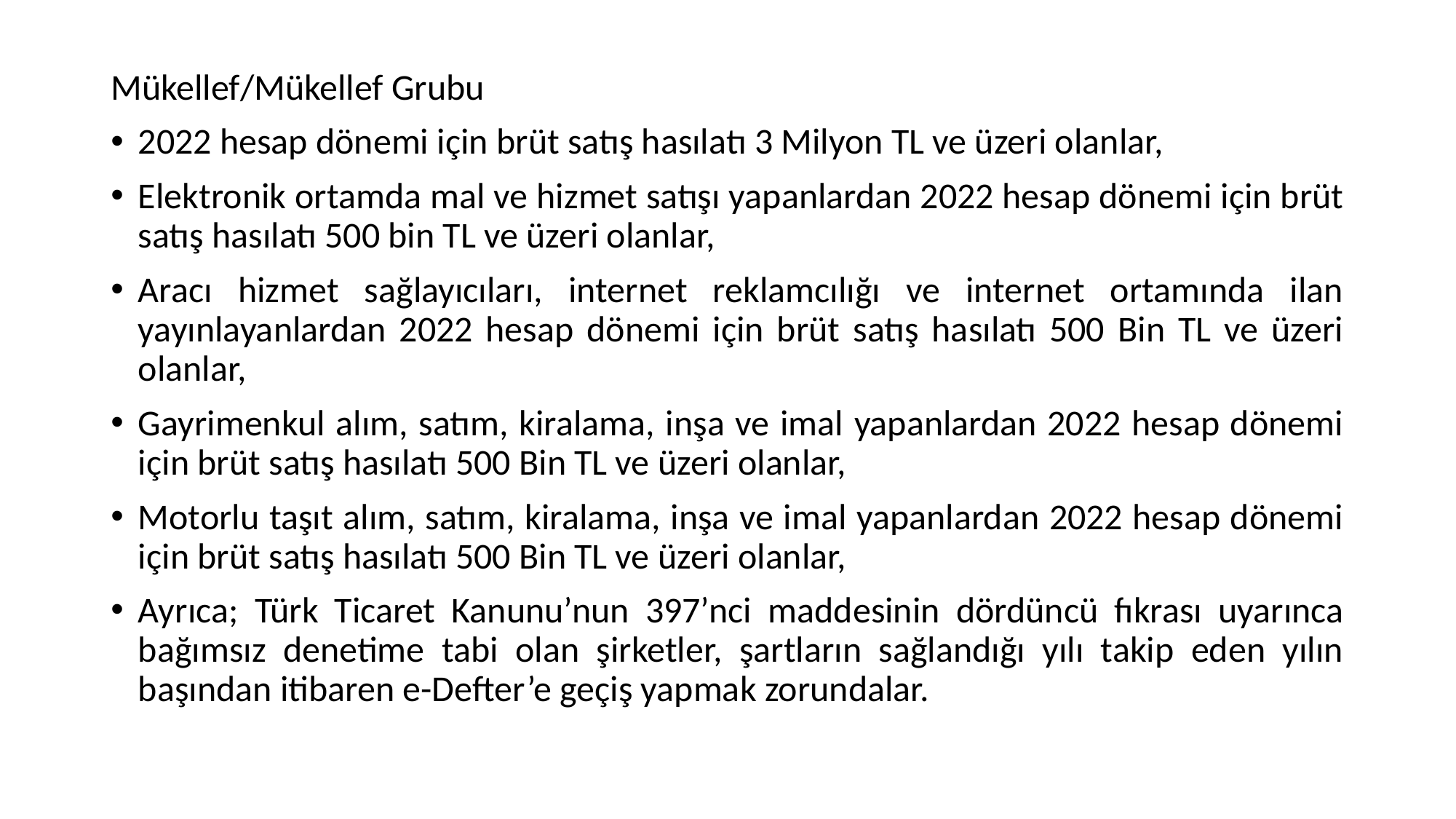

Mükellef/Mükellef Grubu
2022 hesap dönemi için brüt satış hasılatı 3 Milyon TL ve üzeri olanlar,
Elektronik ortamda mal ve hizmet satışı yapanlardan 2022 hesap dönemi için brüt satış hasılatı 500 bin TL ve üzeri olanlar,
Aracı hizmet sağlayıcıları, internet reklamcılığı ve internet ortamında ilan yayınlayanlardan 2022 hesap dönemi için brüt satış hasılatı 500 Bin TL ve üzeri olanlar,
Gayrimenkul alım, satım, kiralama, inşa ve imal yapanlardan 2022 hesap dönemi için brüt satış hasılatı 500 Bin TL ve üzeri olanlar,
Motorlu taşıt alım, satım, kiralama, inşa ve imal yapanlardan 2022 hesap dönemi için brüt satış hasılatı 500 Bin TL ve üzeri olanlar,
Ayrıca; Türk Ticaret Kanunu’nun 397’nci maddesinin dördüncü fıkrası uyarınca bağımsız denetime tabi olan şirketler, şartların sağlandığı yılı takip eden yılın başından itibaren e-Defter’e geçiş yapmak zorundalar.